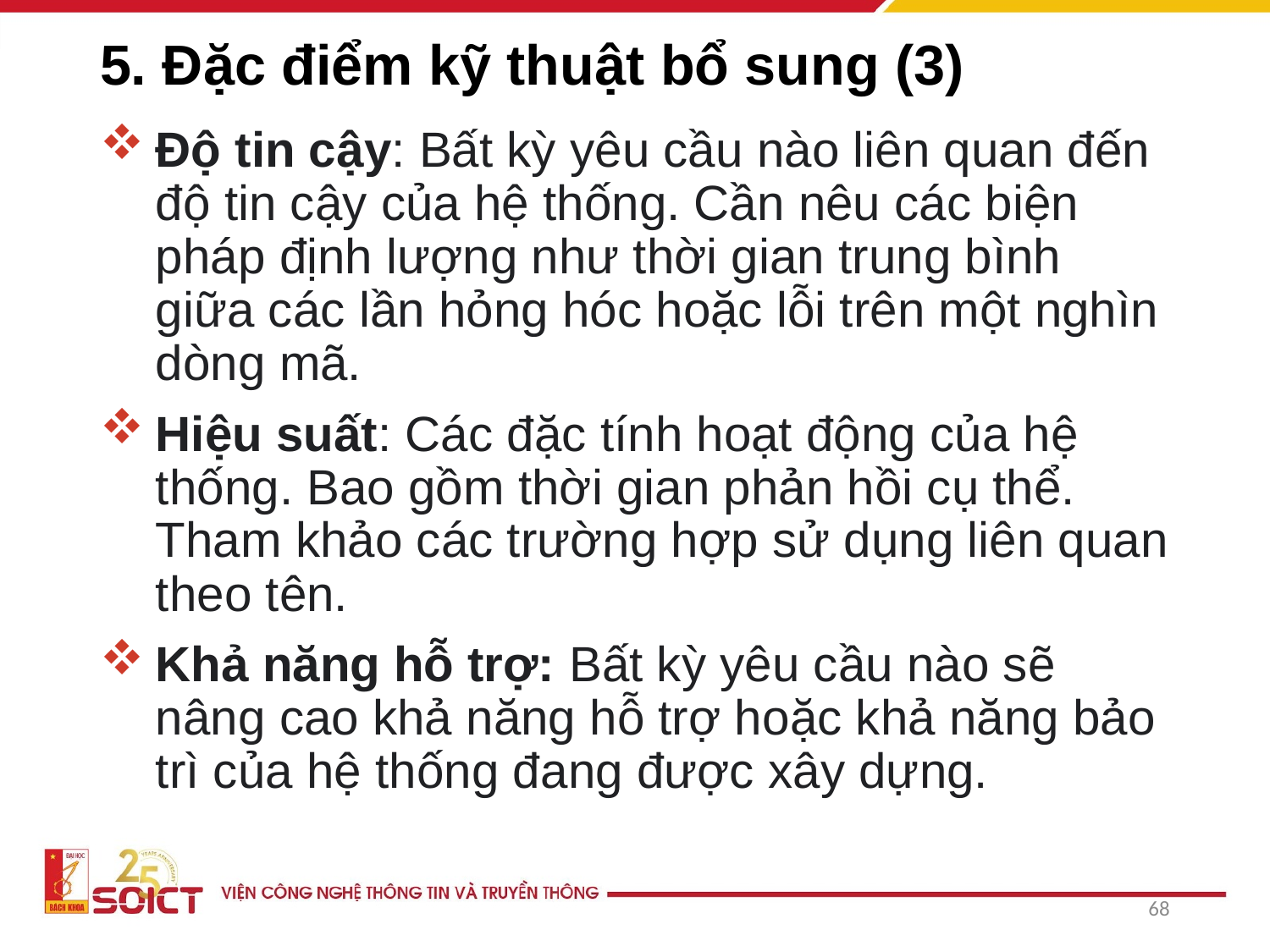

# 5. Đặc điểm kỹ thuật bổ sung (3)
Độ tin cậy: Bất kỳ yêu cầu nào liên quan đến độ tin cậy của hệ thống. Cần nêu các biện pháp định lượng như thời gian trung bình giữa các lần hỏng hóc hoặc lỗi trên một nghìn dòng mã.
Hiệu suất: Các đặc tính hoạt động của hệ thống. Bao gồm thời gian phản hồi cụ thể. Tham khảo các trường hợp sử dụng liên quan theo tên.
Khả năng hỗ trợ: Bất kỳ yêu cầu nào sẽ nâng cao khả năng hỗ trợ hoặc khả năng bảo trì của hệ thống đang được xây dựng.

68